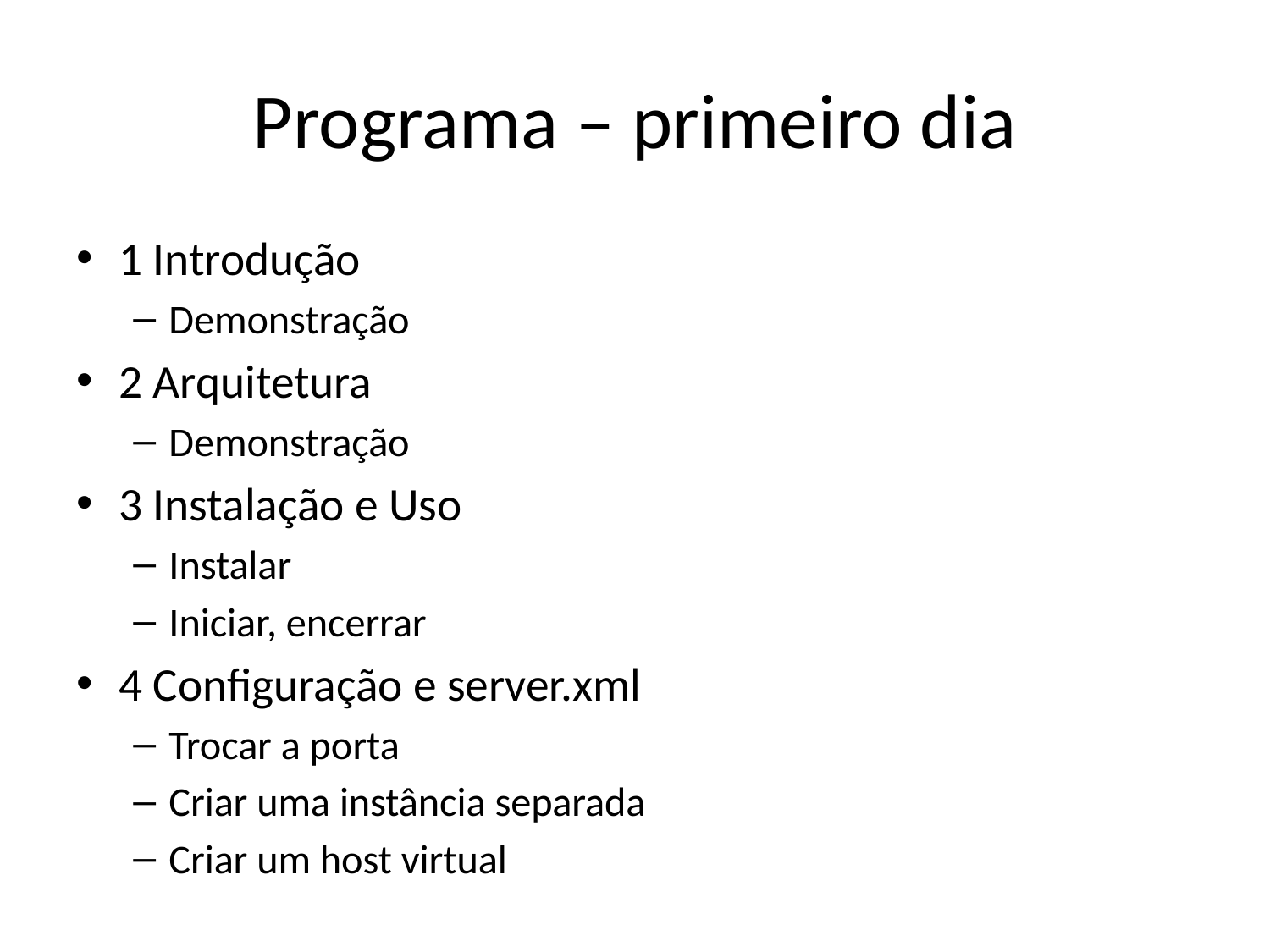

# Programa – primeiro dia
1 Introdução
Demonstração
2 Arquitetura
Demonstração
3 Instalação e Uso
Instalar
Iniciar, encerrar
4 Configuração e server.xml
Trocar a porta
Criar uma instância separada
Criar um host virtual